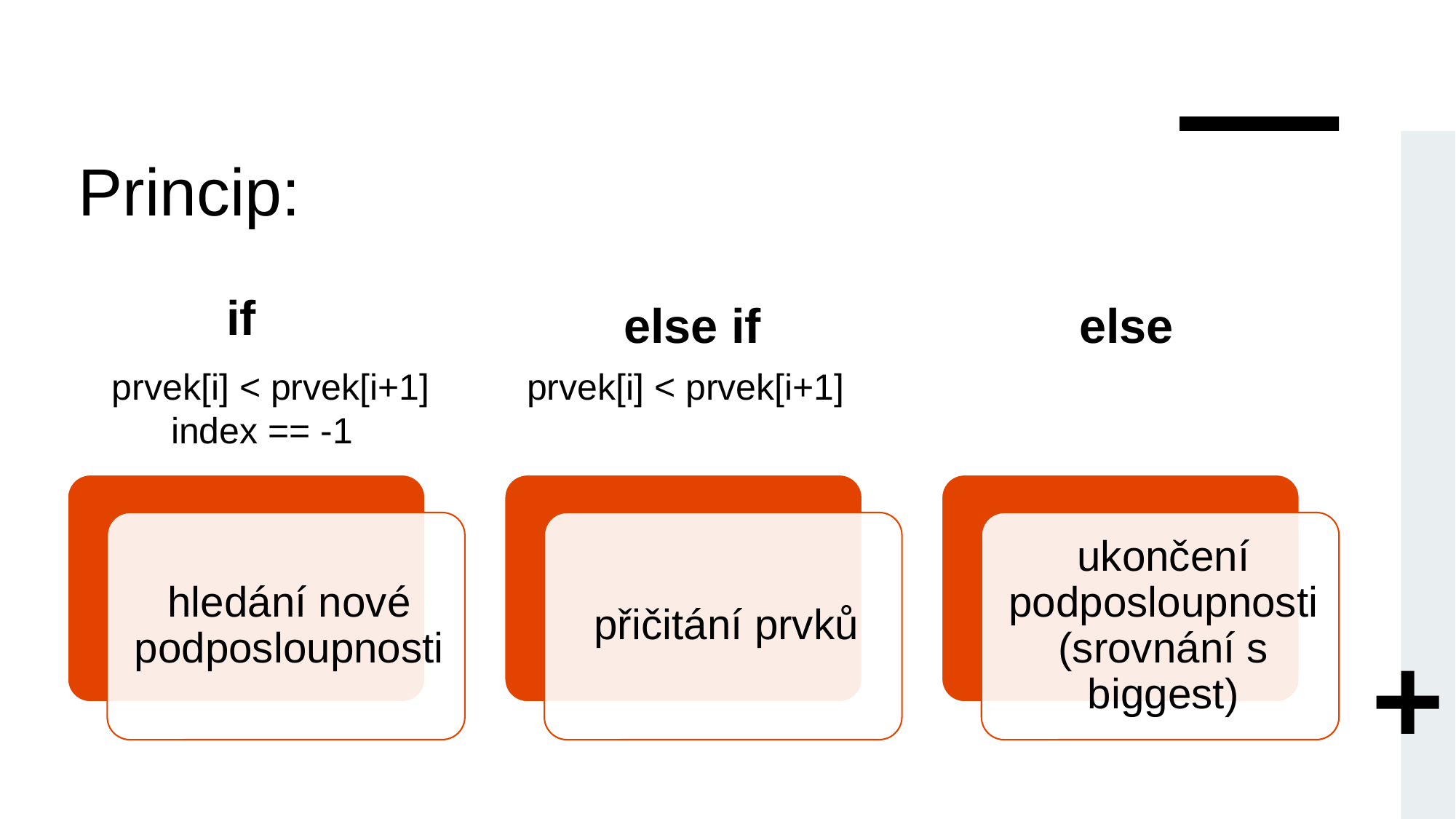

# Princip:
if
else if
else
prvek[i] < prvek[i+1]
prvek[i] < prvek[i+1]
index == -1
hledání nové podposloupnosti
přičitání prvků
ukončení podposloupnosti (srovnání s biggest)